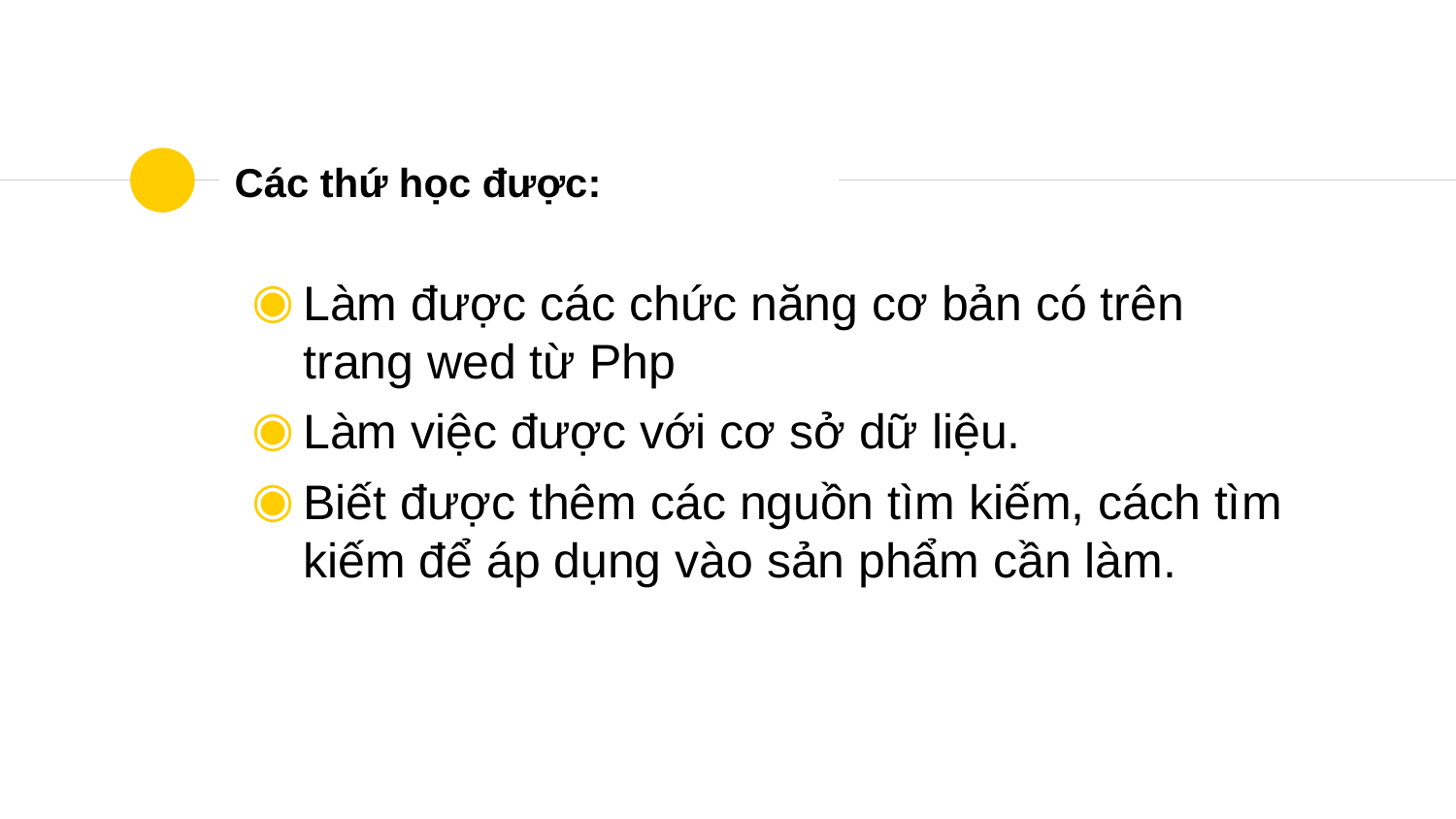

# Các thứ học được:
Làm được các chức năng cơ bản có trên trang wed từ Php
Làm việc được với cơ sở dữ liệu.
Biết được thêm các nguồn tìm kiếm, cách tìm kiếm để áp dụng vào sản phẩm cần làm.